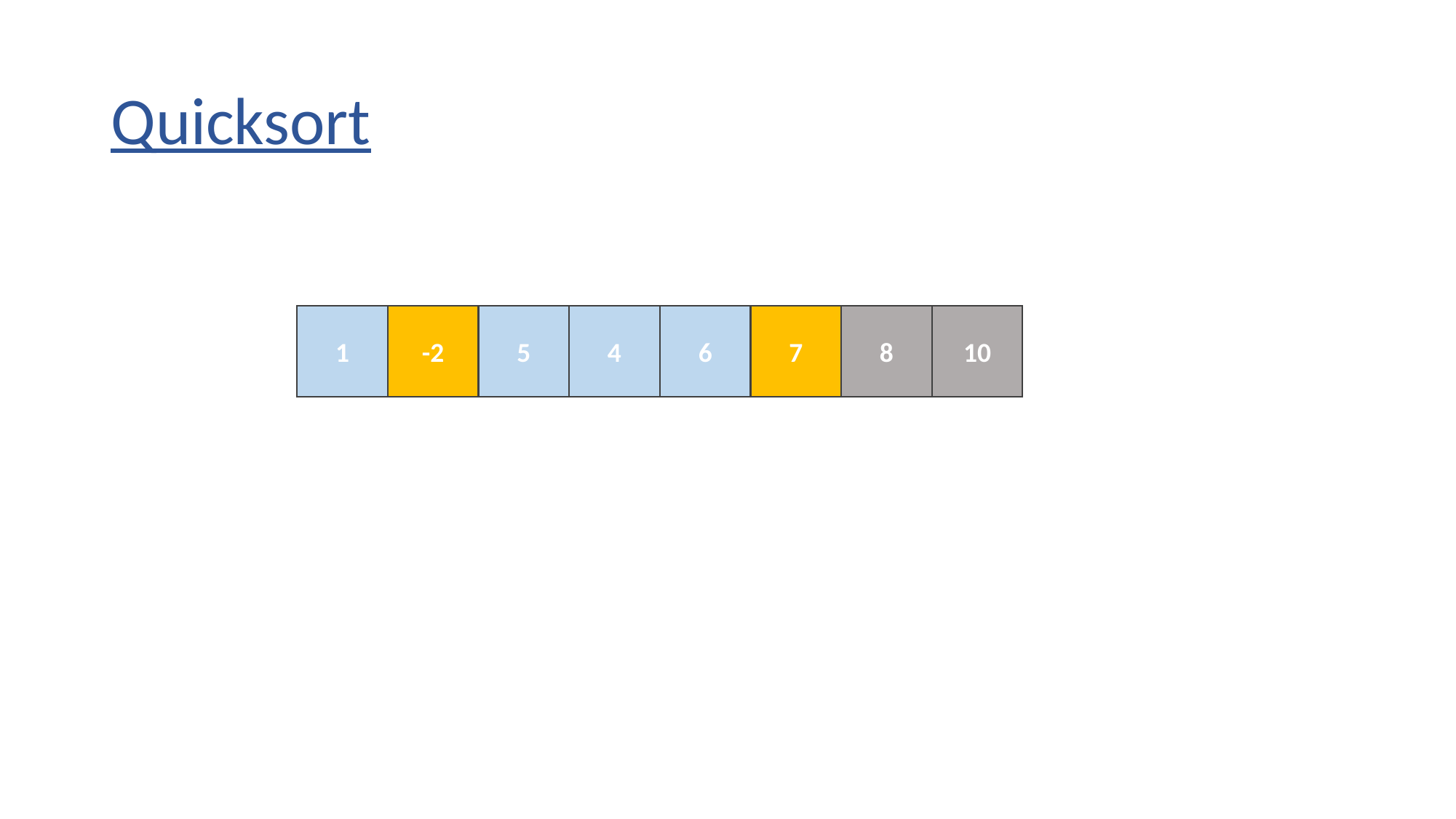

# Quicksort
1
-2
5
4
6
7
8
10